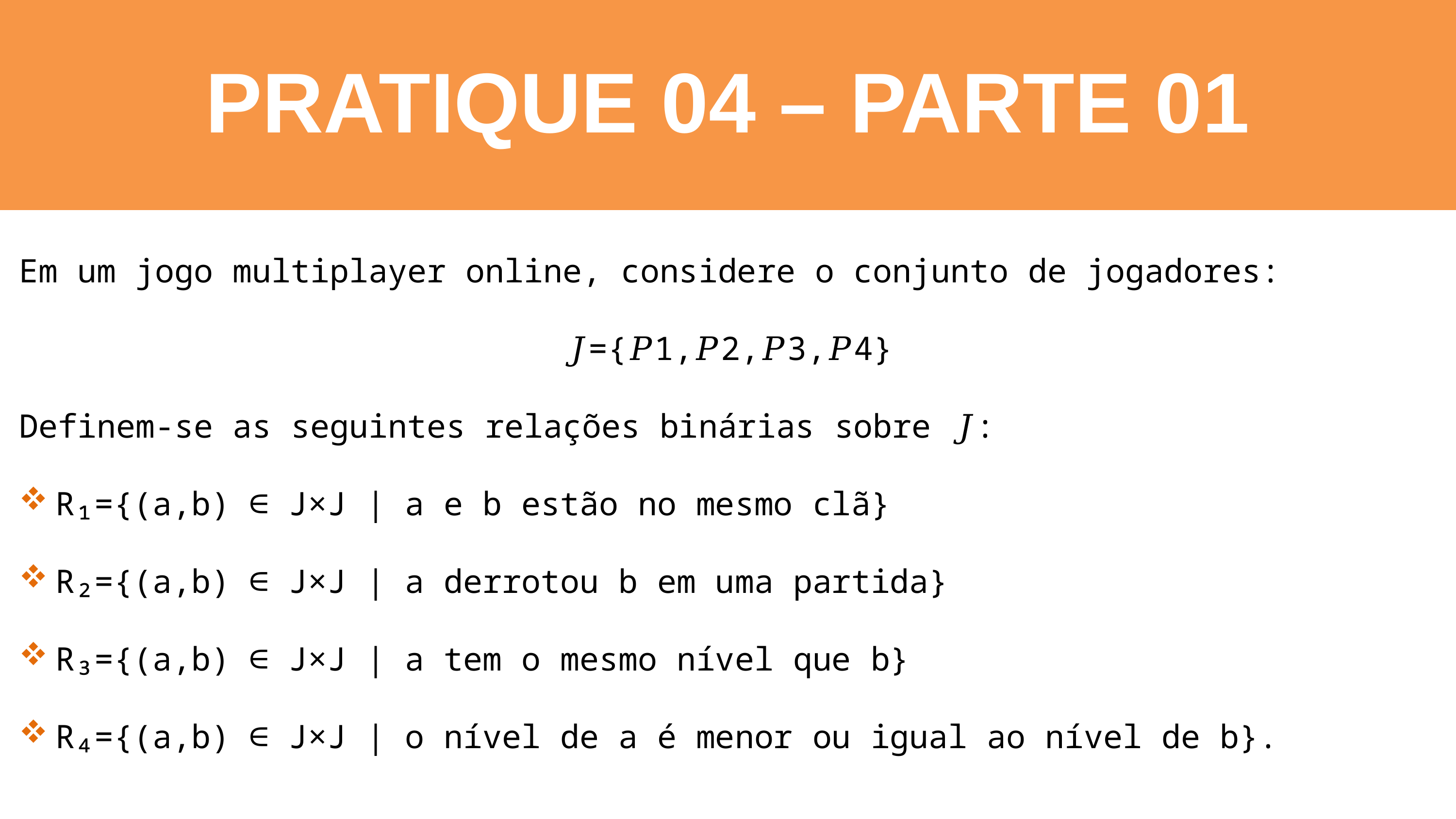

PRATIQUE 04 – PARTE 01
Em um jogo multiplayer online, considere o conjunto de jogadores:
𝐽={𝑃1,𝑃2,𝑃3,𝑃4}
Definem-se as seguintes relações binárias sobre 𝐽:
R₁={(a,b) ∈ J×J | a e b estão no mesmo clã}
R₂={(a,b) ∈ J×J | a derrotou b em uma partida}
R₃={(a,b) ∈ J×J | a tem o mesmo nível que b}
R₄={(a,b) ∈ J×J | o nível de a é menor ou igual ao nível de b}.